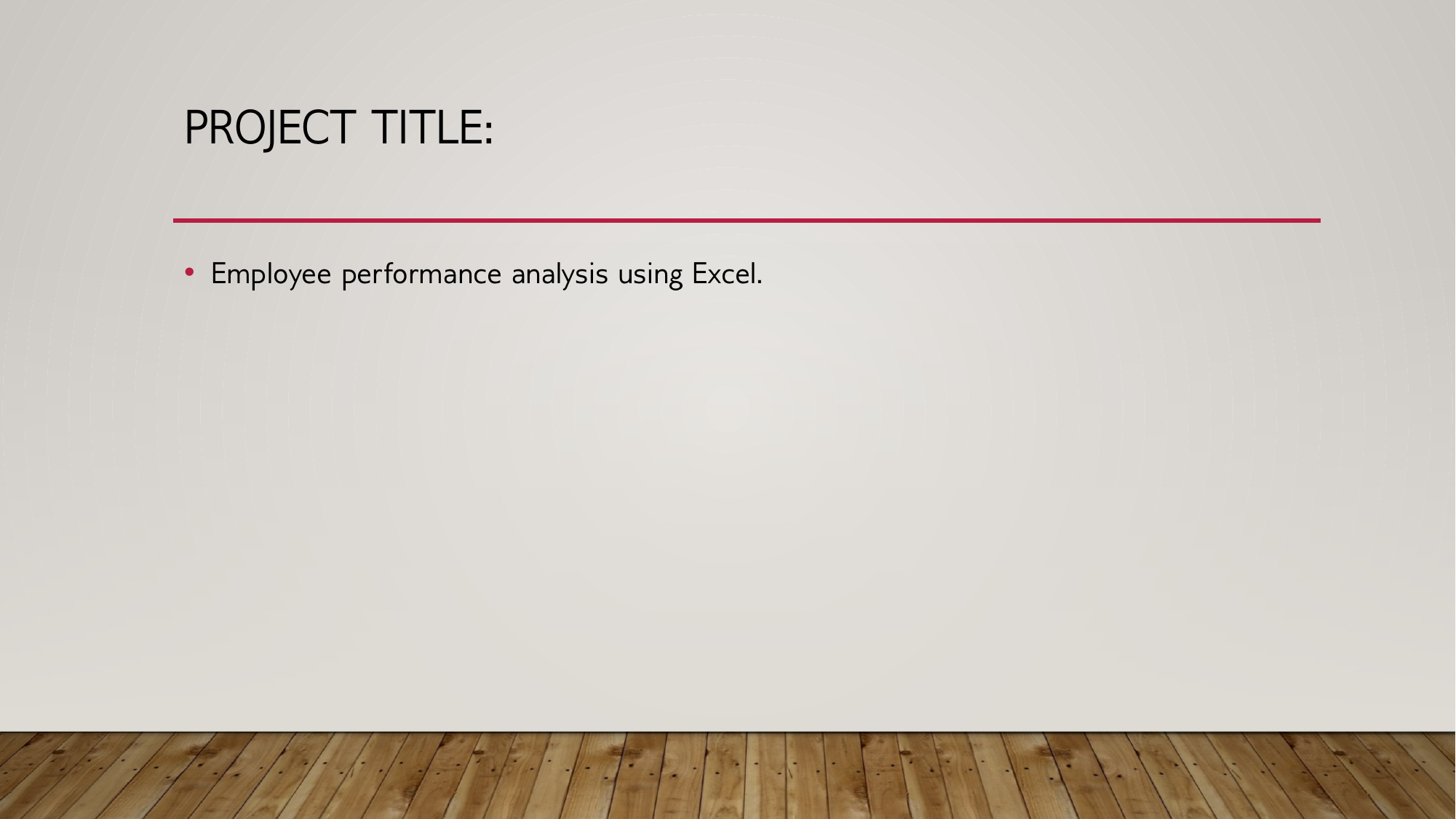

# Project title:
Employee performance analysis using Excel.